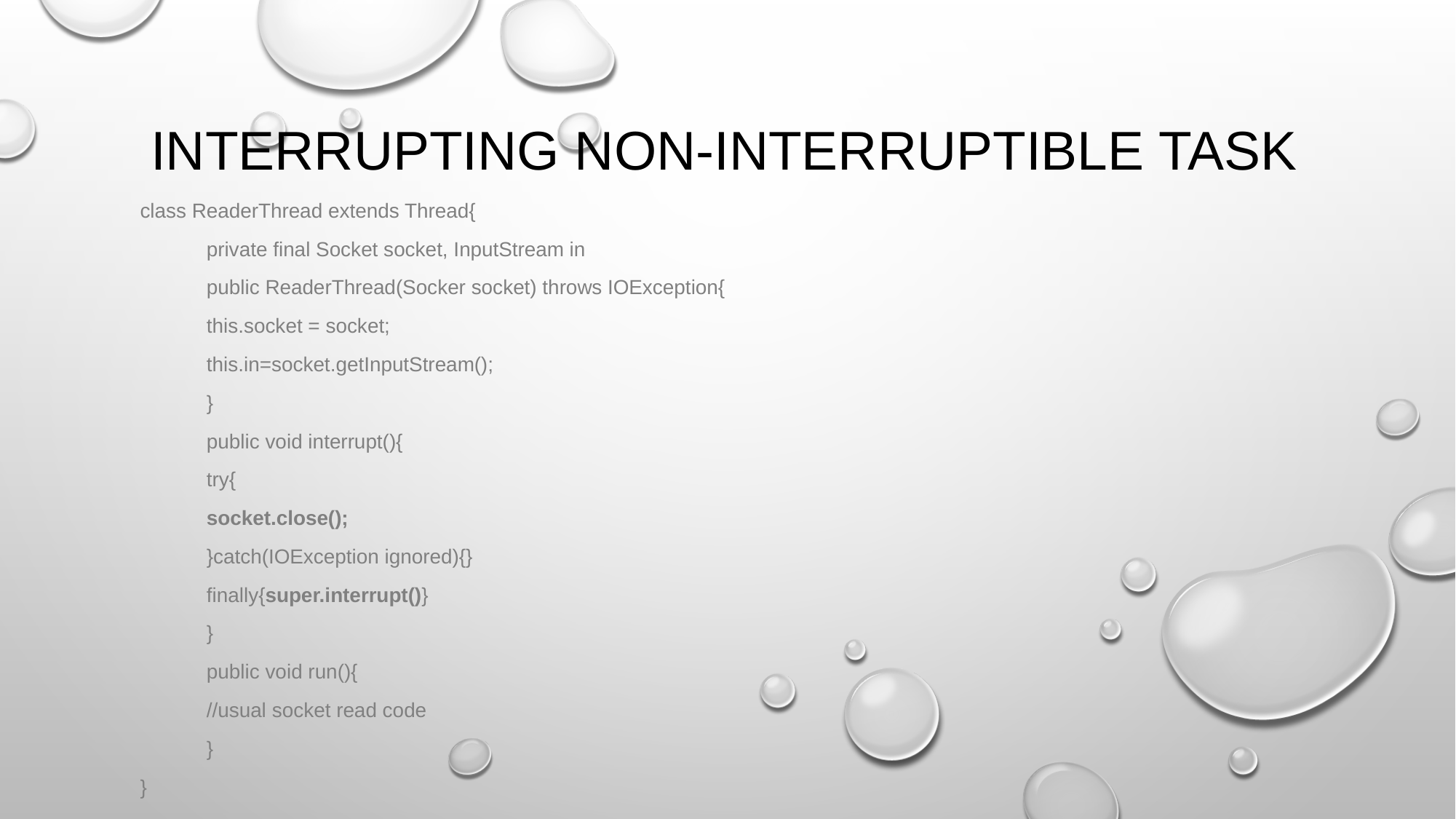

# Interrupting non-interruptible task
class ReaderThread extends Thread{
	private final Socket socket, InputStream in
	public ReaderThread(Socker socket) throws IOException{
		this.socket = socket;
		this.in=socket.getInputStream();
	}
	public void interrupt(){
		try{
			socket.close();
		}catch(IOException ignored){}
		finally{super.interrupt()}
	}
	public void run(){
		//usual socket read code
	}
}